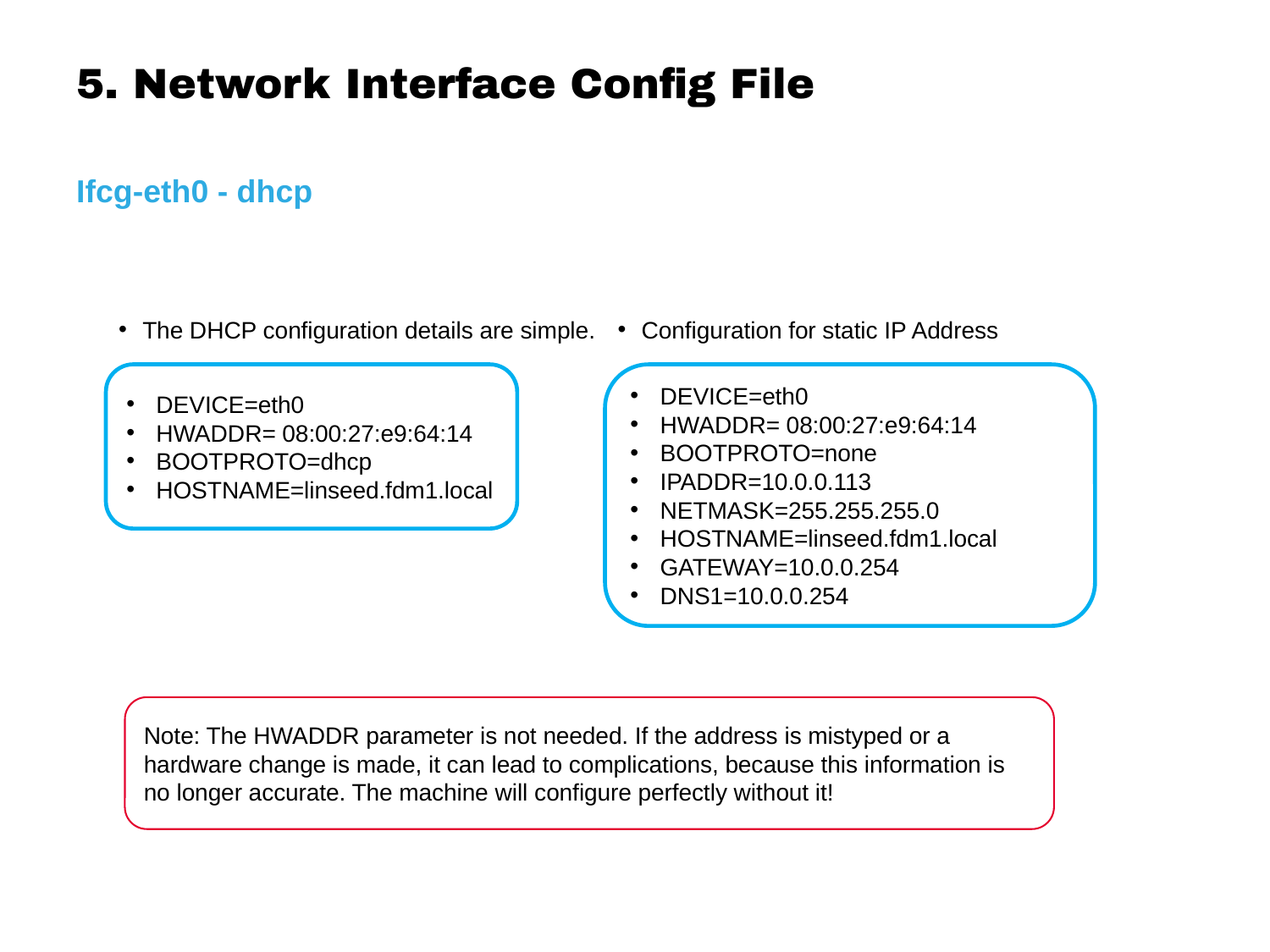

# 5. Network Interface Config File
Ifcg-eth0 - dhcp
The DHCP configuration details are simple.

Configuration for static IP Address

DEVICE=eth0
HWADDR= 08:00:27:e9:64:14
BOOTPROTO=dhcp
HOSTNAME=linseed.fdm1.local
DEVICE=eth0
HWADDR= 08:00:27:e9:64:14
BOOTPROTO=none
IPADDR=10.0.0.113
NETMASK=255.255.255.0
HOSTNAME=linseed.fdm1.local
GATEWAY=10.0.0.254
DNS1=10.0.0.254
Note: The HWADDR parameter is not needed. If the address is mistyped or a hardware change is made, it can lead to complications, because this information is no longer accurate. The machine will configure perfectly without it!